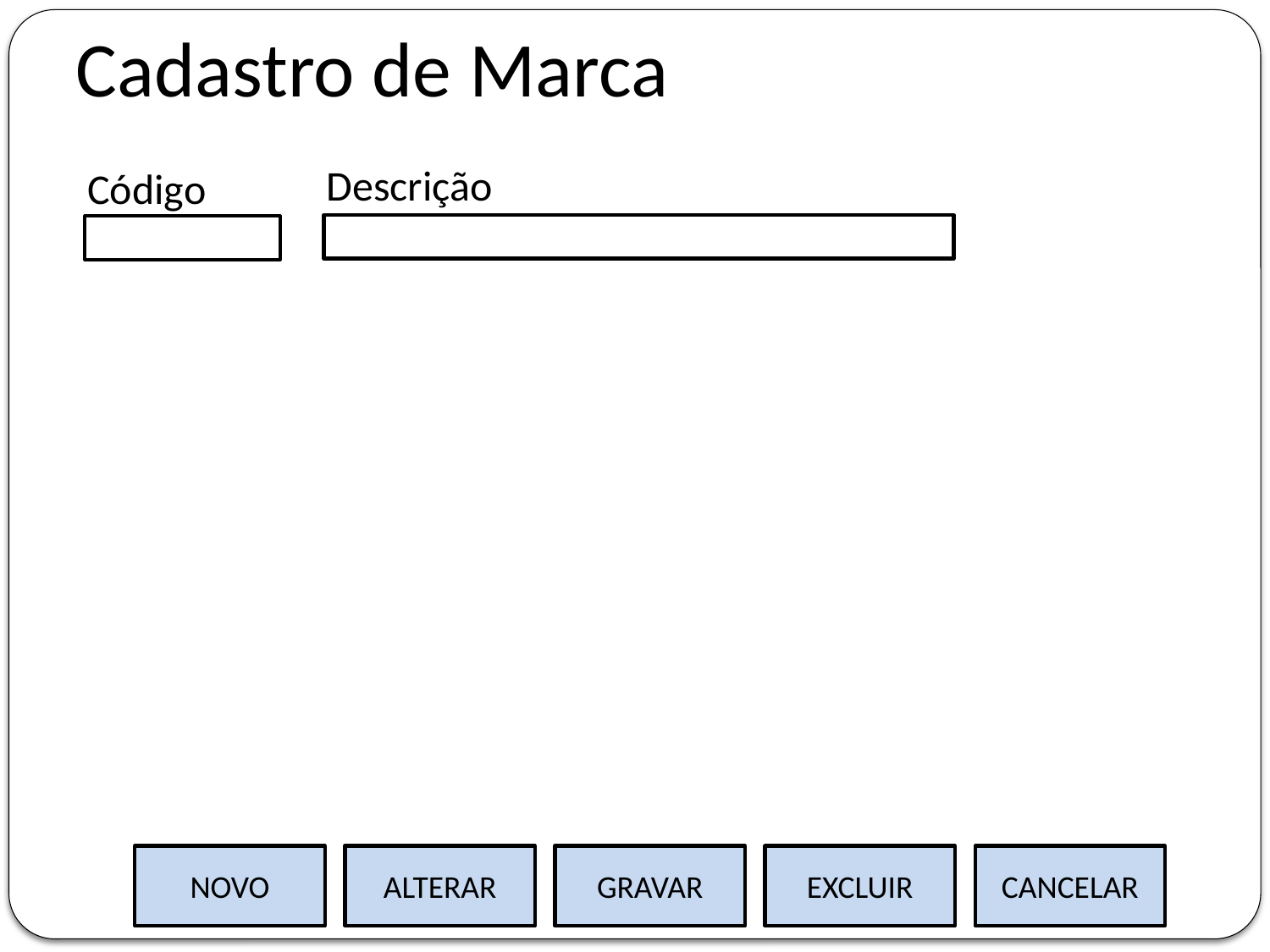

Cadastro de Marca

Descrição

Código

NOVO
ALTERAR
GRAVAR
EXCLUIR
CANCELAR